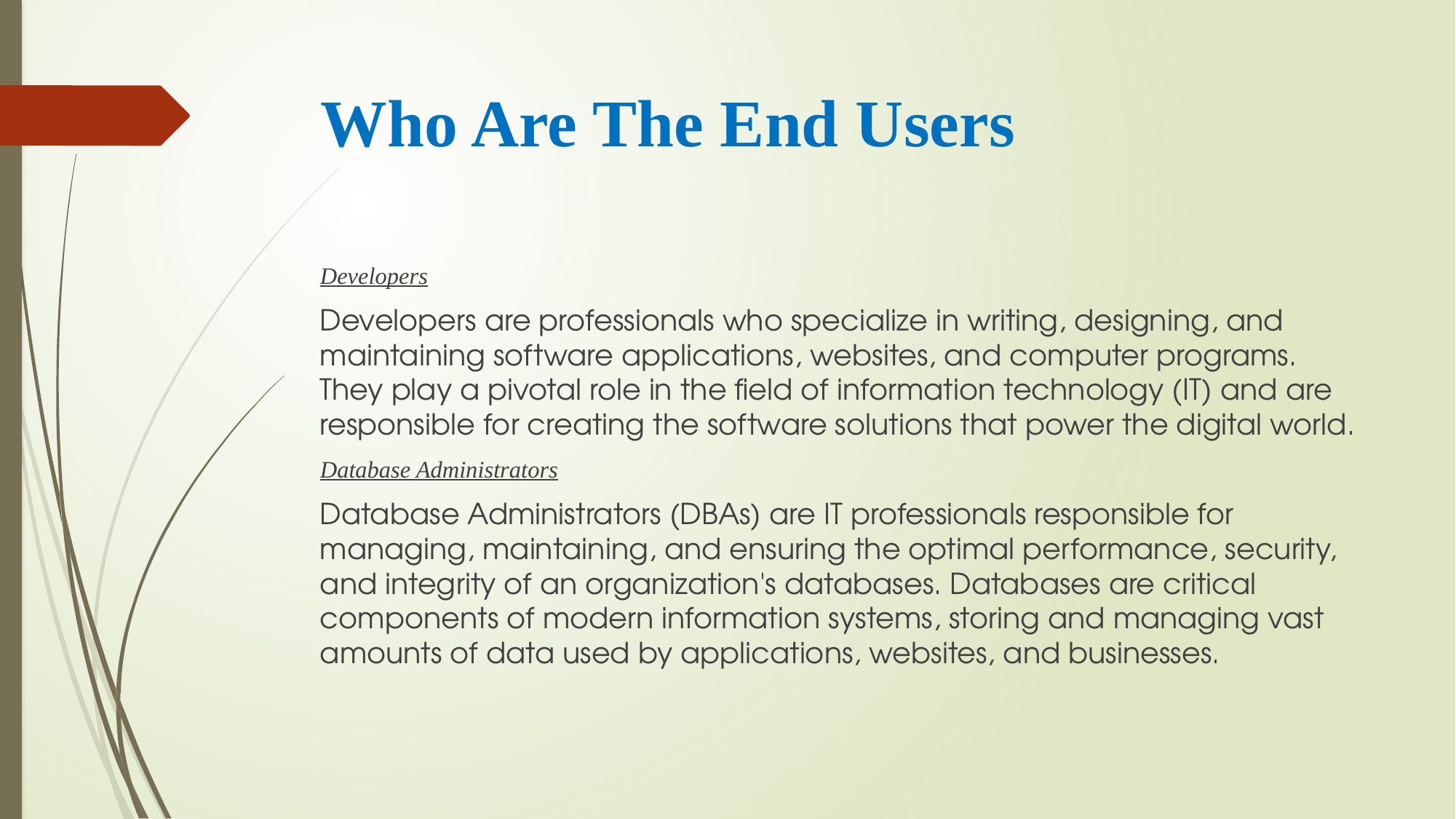

# Who Are The End Users
Developers
Developers are professionals who specialize in writing, designing, and maintaining software applications, websites, and computer programs. They play a pivotal role in the field of information technology (IT) and are responsible for creating the software solutions that power the digital world.
Database Administrators
Database Administrators (DBAs) are IT professionals responsible for managing, maintaining, and ensuring the optimal performance, security, and integrity of an organization's databases. Databases are critical components of modern information systems, storing and managing vast amounts of data used by applications, websites, and businesses.